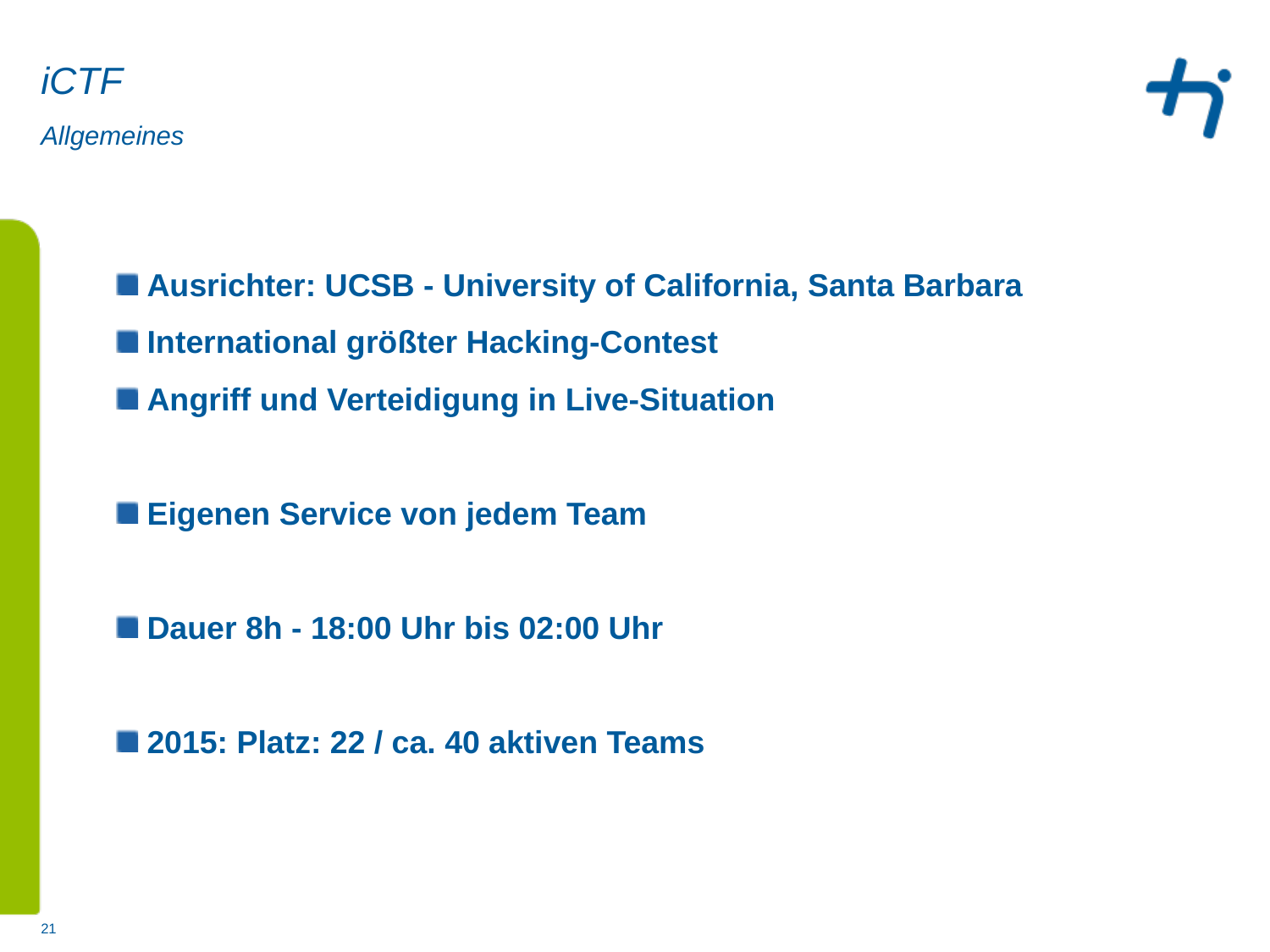

# iCTF
Allgemeines
 Ausrichter: UCSB - University of California, Santa Barbara
 International größter Hacking-Contest
 Angriff und Verteidigung in Live-Situation

 Eigenen Service von jedem Team

 Dauer 8h - 18:00 Uhr bis 02:00 Uhr

 2015: Platz: 22 / ca. 40 aktiven Teams

21